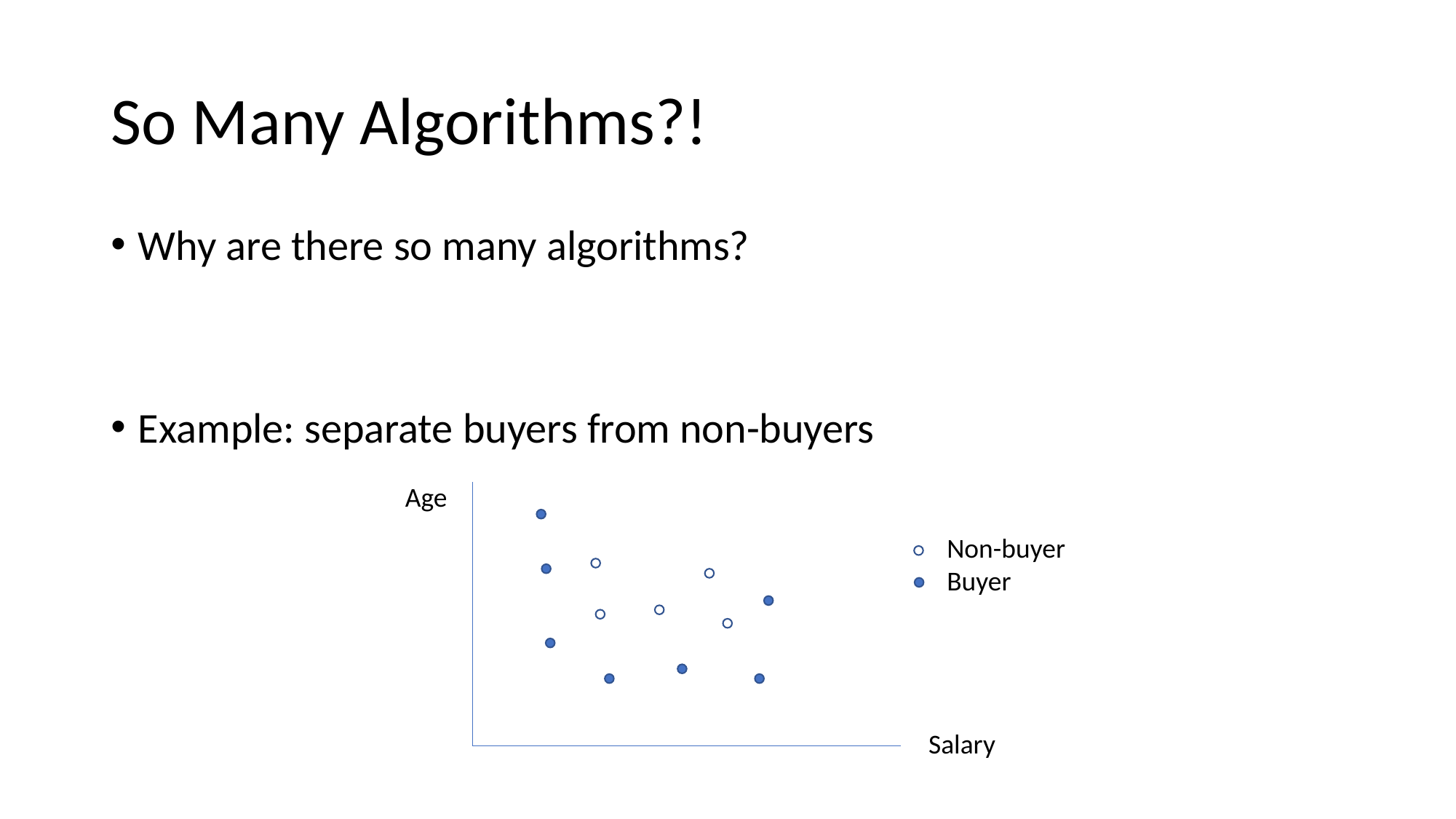

# So Many Algorithms?!
Why are there so many algorithms?

Example: separate buyers from non-buyers
Age

Non-buyer

Buyer

Salary